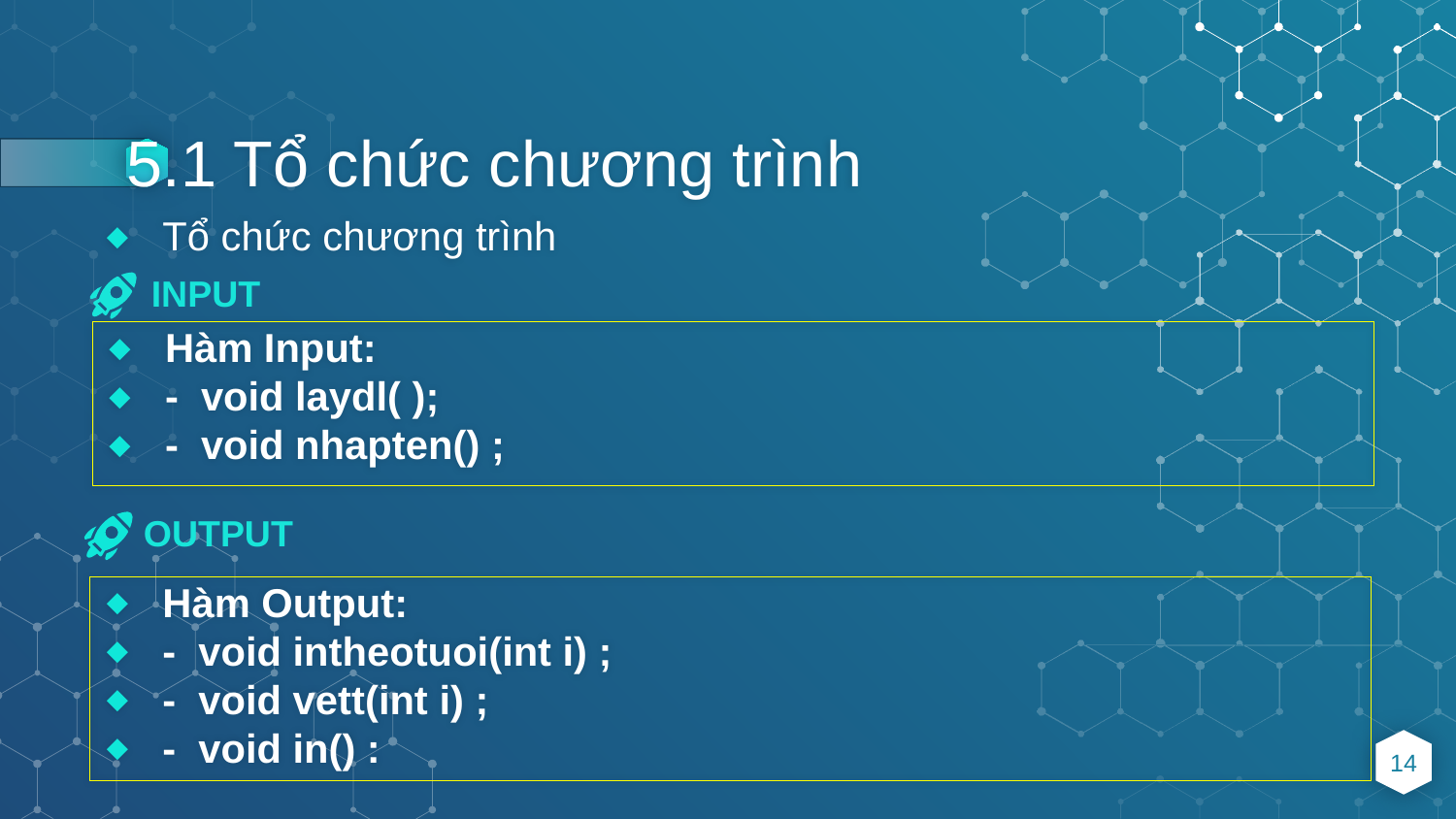

# 5.1 Tổ chức chương trình
Tổ chức chương trình
INPUT

Hàm Input:
-  void laydl( );
-  void nhapten() ;
OUTPUT

Hàm Output:
-  void intheotuoi(int i) ;
-  void vett(int i) ;
-  void in() :
14